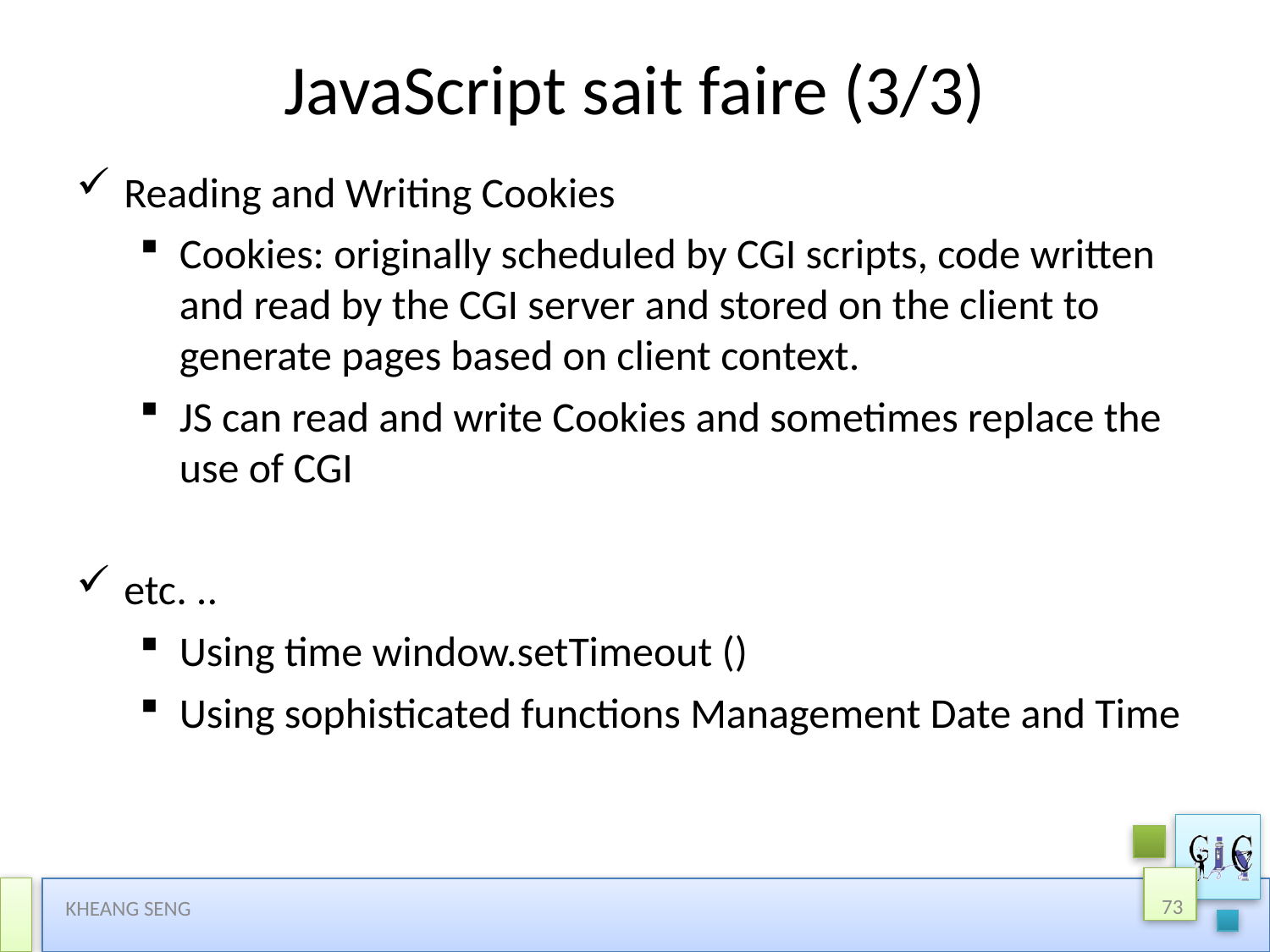

# JavaScript sait faire (3/3)
Reading and Writing Cookies
Cookies: originally scheduled by CGI scripts, code written and read by the CGI server and stored on the client to generate pages based on client context.
JS can read and write Cookies and sometimes replace the use of CGI

etc. ..
Using time window.setTimeout ()
Using sophisticated functions Management Date and Time

73
KHEANG SENG